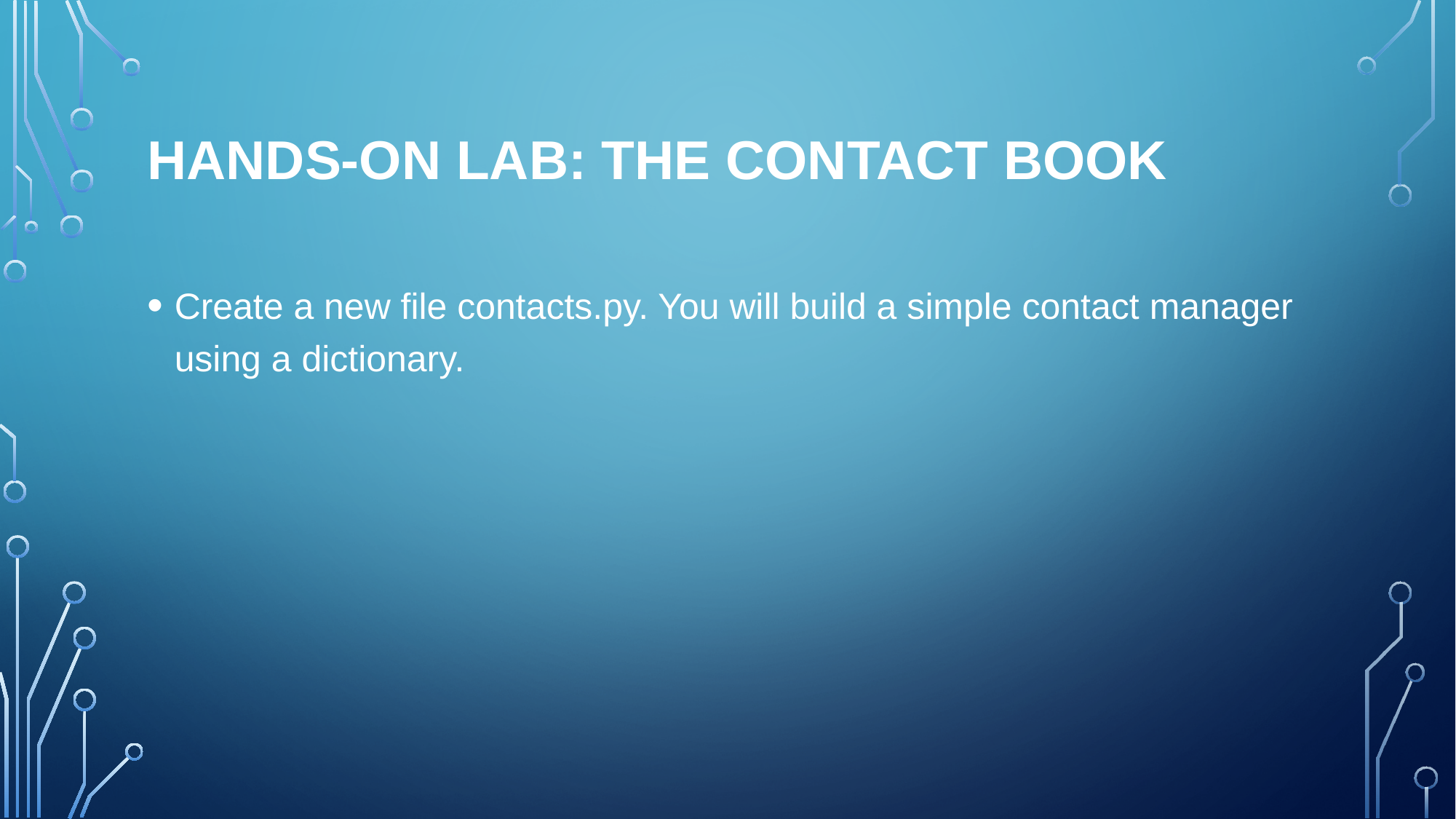

# Hands-On Lab: The Contact Book
Create a new file contacts.py. You will build a simple contact manager using a dictionary.